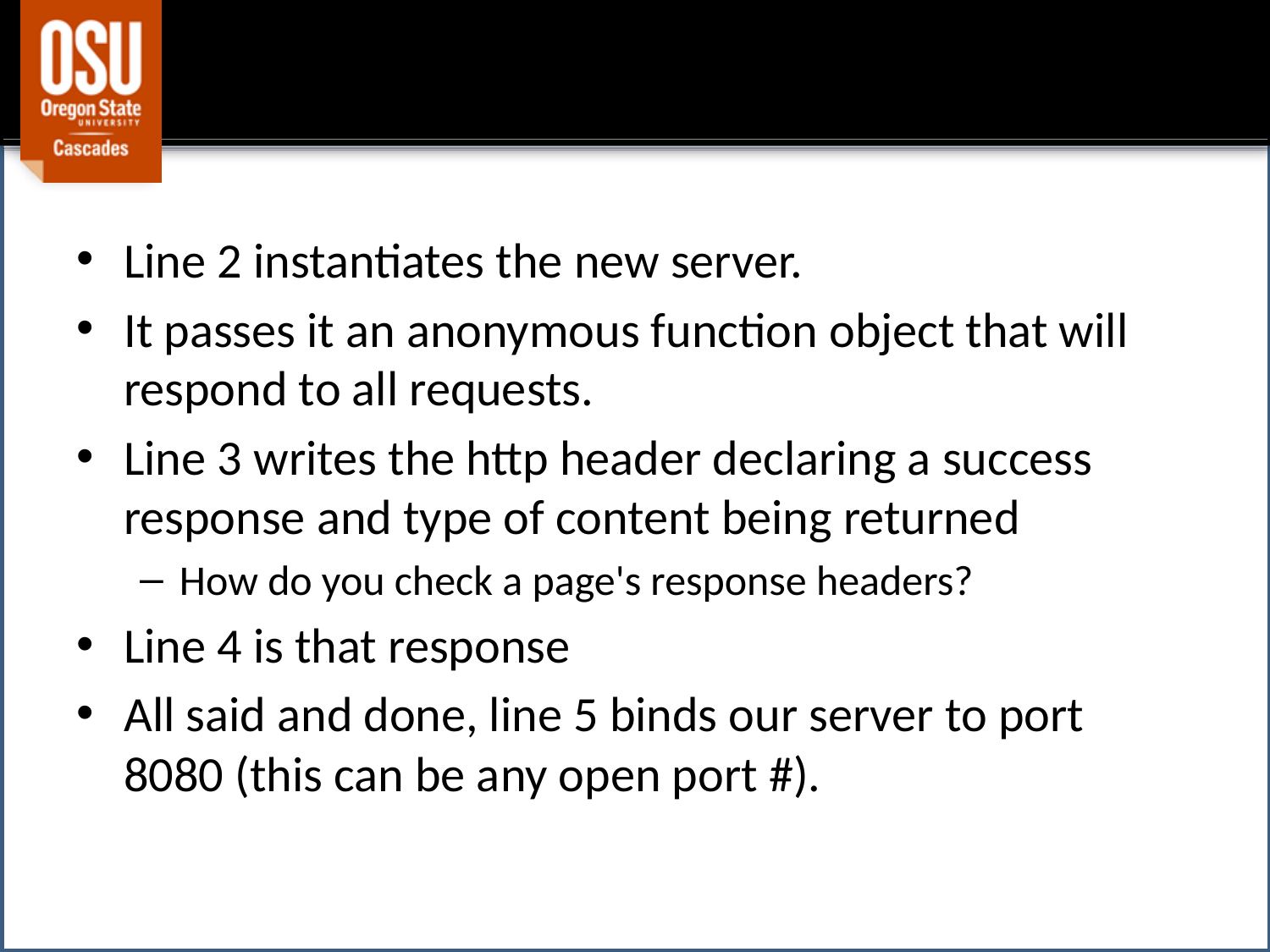

#
Line 2 instantiates the new server.
It passes it an anonymous function object that will respond to all requests.
Line 3 writes the http header declaring a success response and type of content being returned
How do you check a page's response headers?
Line 4 is that response
All said and done, line 5 binds our server to port 8080 (this can be any open port #).